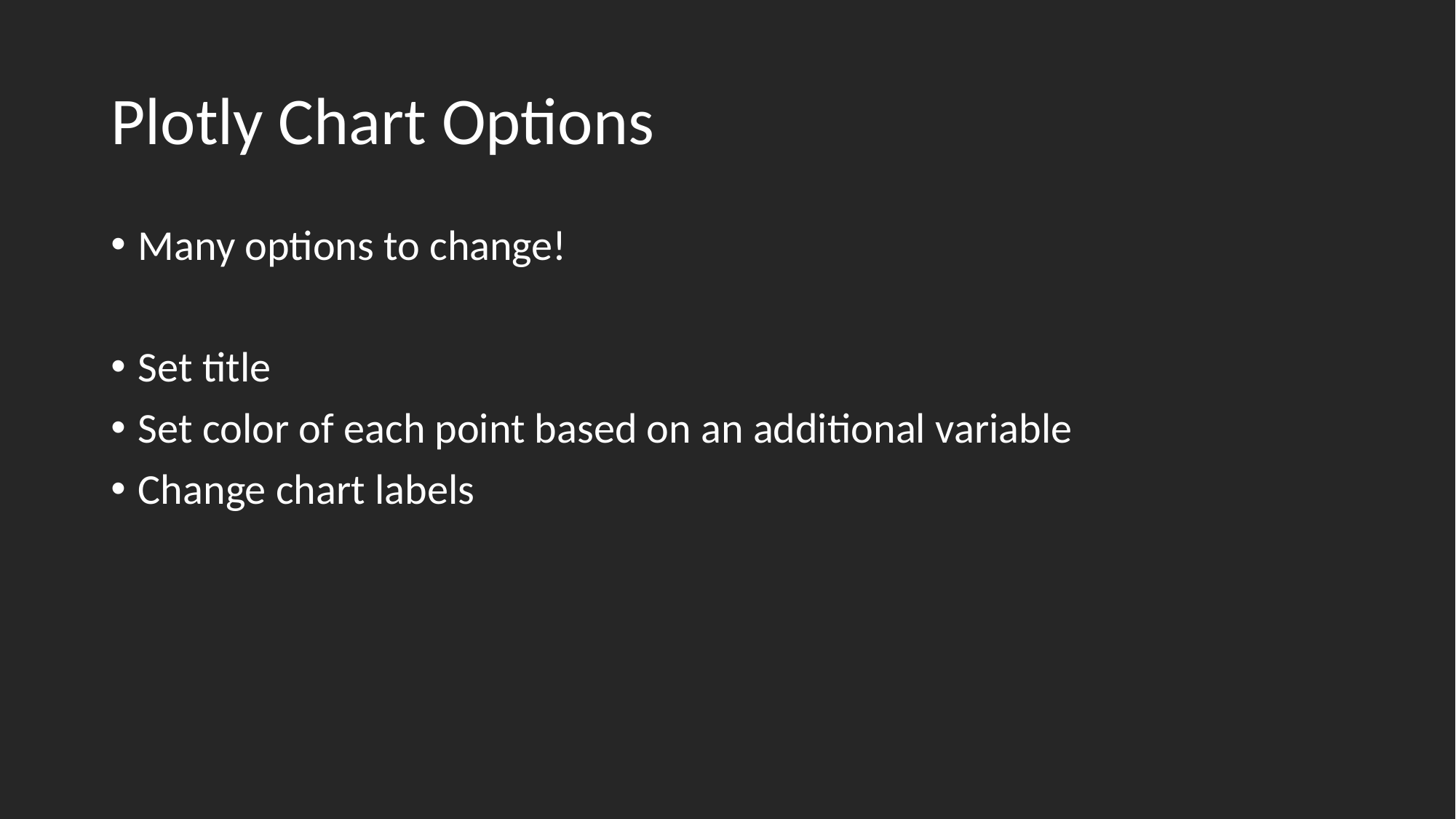

# Plotly Chart Options
Many options to change!

Set title
Set color of each point based on an additional variable
Change chart labels